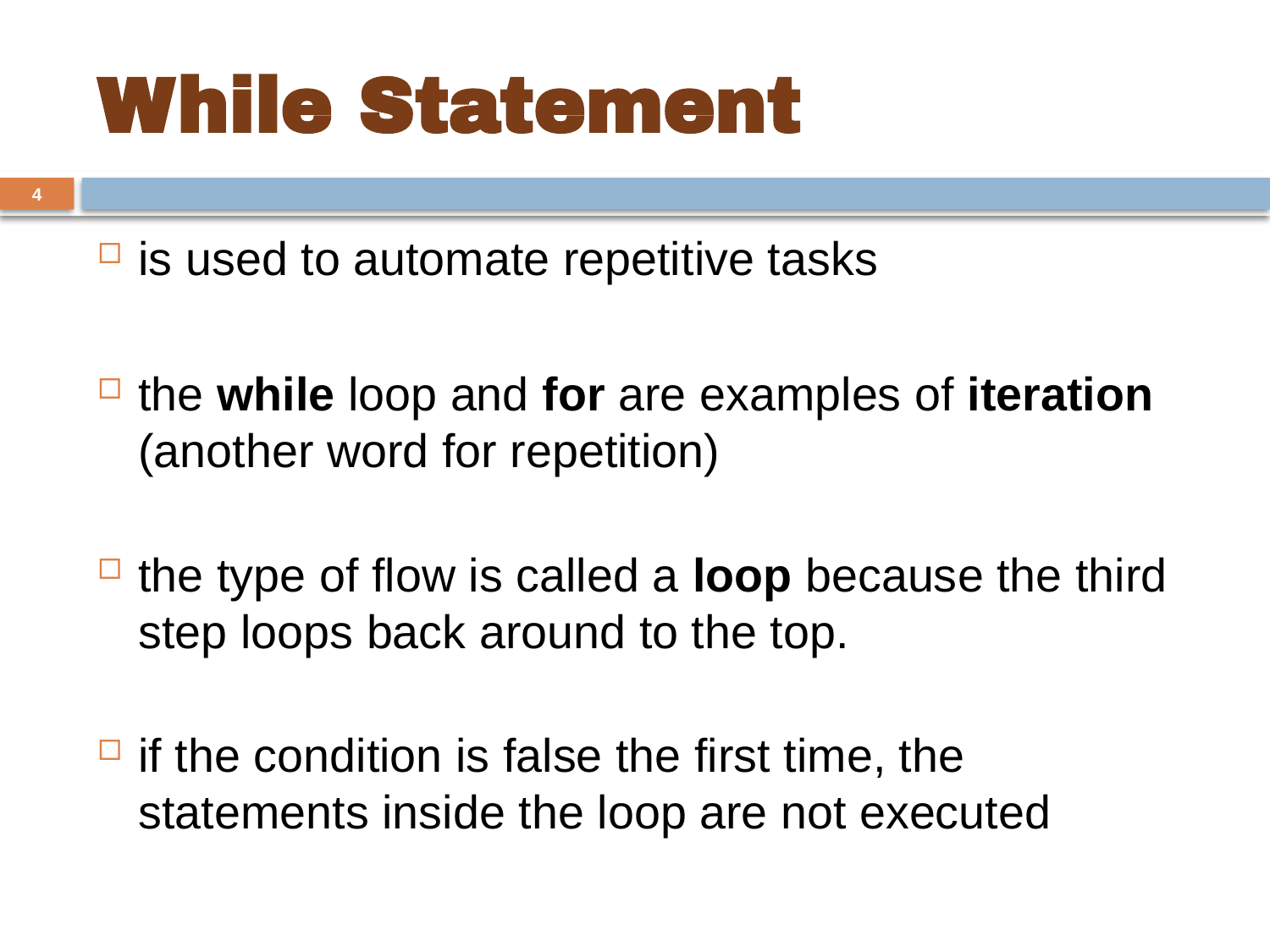

# While Statement
4
is used to automate repetitive tasks

the while loop and for are examples of iteration (another word for repetition)
the type of flow is called a loop because the third step loops back around to the top.
if the condition is false the first time, the statements inside the loop are not executed